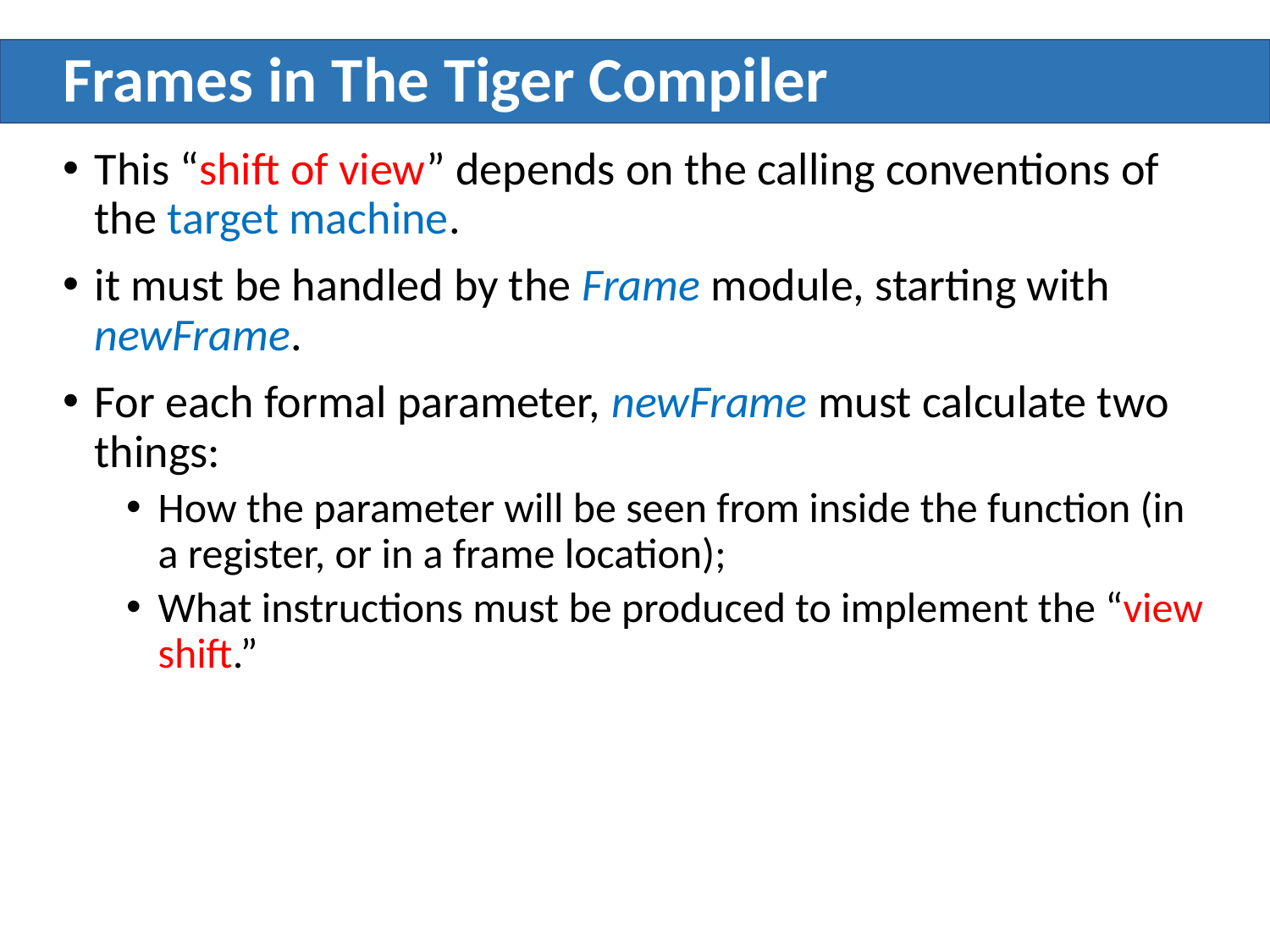

# Frames in The Tiger Compiler
This “shift of view” depends on the calling conventions of the target machine.
it must be handled by the Frame module, starting with newFrame.
For each formal parameter, newFrame must calculate two things:
How the parameter will be seen from inside the function (in a register, or in a frame location);
What instructions must be produced to implement the “view shift.”